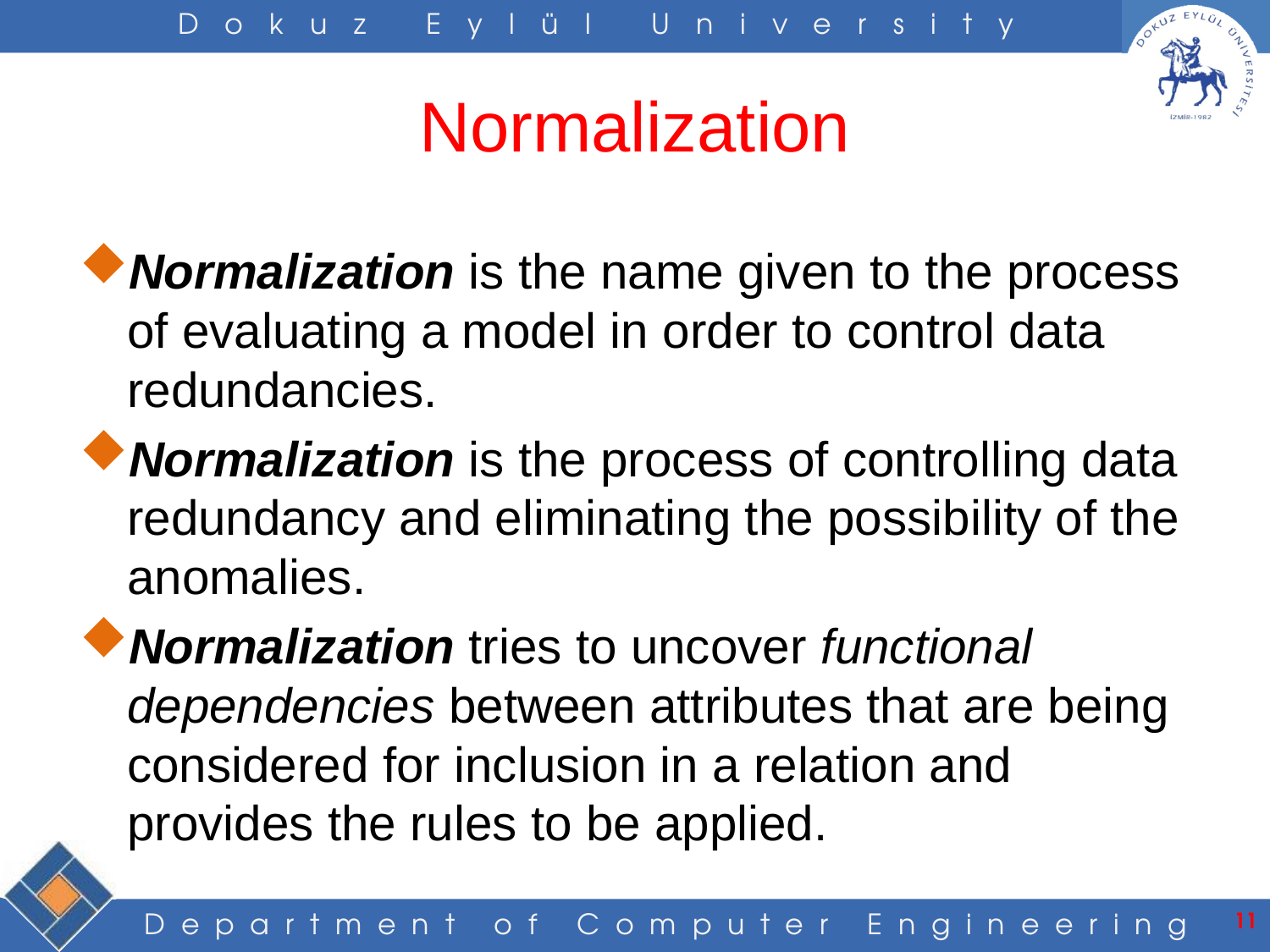

# Normalization
Normalization is the name given to the process of evaluating a model in order to control data redundancies.
Normalization is the process of controlling data redundancy and eliminating the possibility of the anomalies.
Normalization tries to uncover functional dependencies between attributes that are being considered for inclusion in a relation and provides the rules to be applied.

11